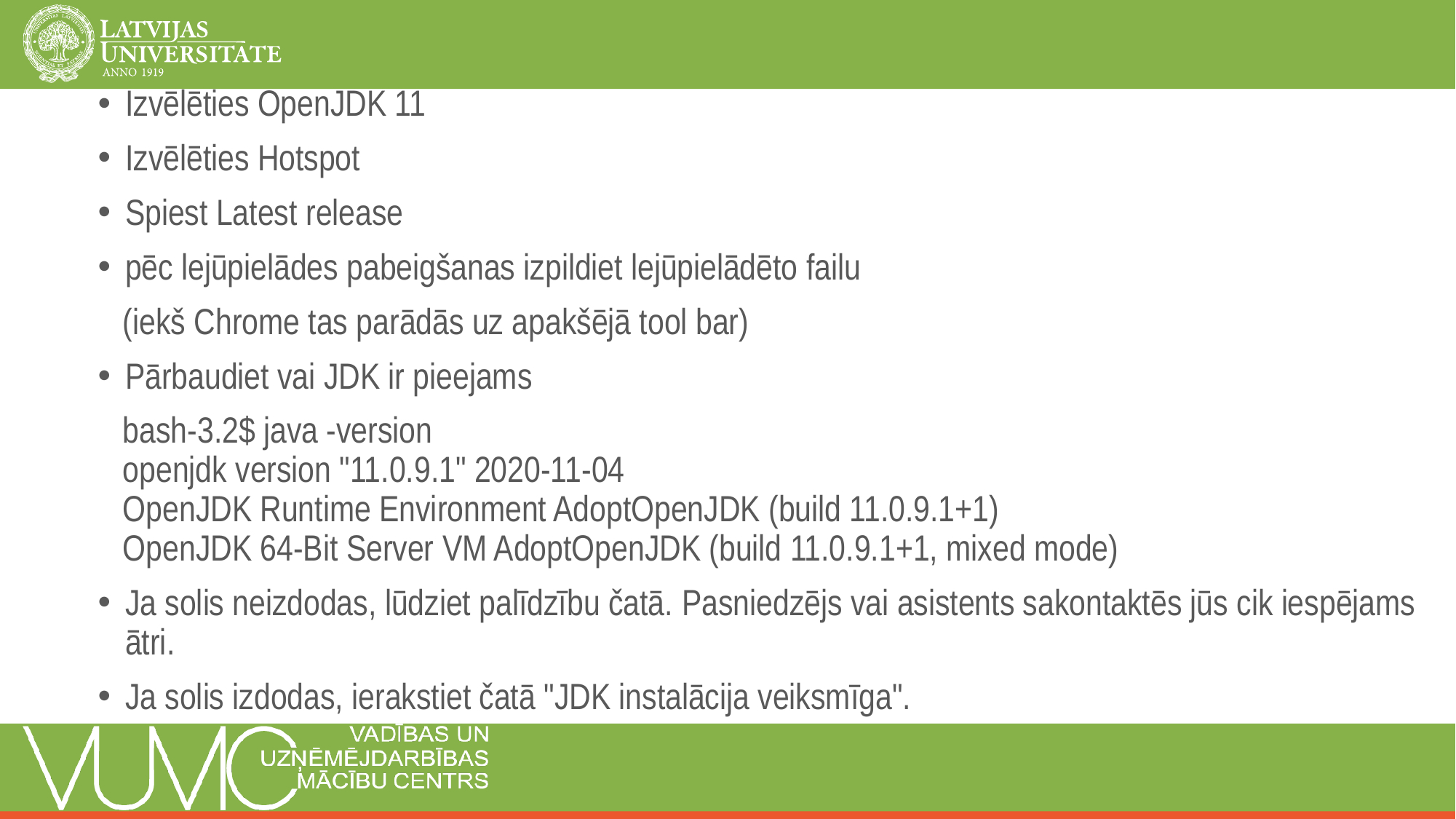

Izvēlēties OpenJDK 11
Izvēlēties Hotspot
Spiest Latest release
pēc lejūpielādes pabeigšanas izpildiet lejūpielādēto failu
   (iekš Chrome tas parādās uz apakšējā tool bar)
Pārbaudiet vai JDK ir pieejams
   bash-3.2$ java -version
   openjdk version "11.0.9.1" 2020-11-04
   OpenJDK Runtime Environment AdoptOpenJDK (build 11.0.9.1+1)
   OpenJDK 64-Bit Server VM AdoptOpenJDK (build 11.0.9.1+1, mixed mode)
Ja solis neizdodas, lūdziet palīdzību čatā. Pasniedzējs vai asistents sakontaktēs jūs cik iespējams ātri.
Ja solis izdodas, ierakstiet čatā "JDK instalācija veiksmīga".